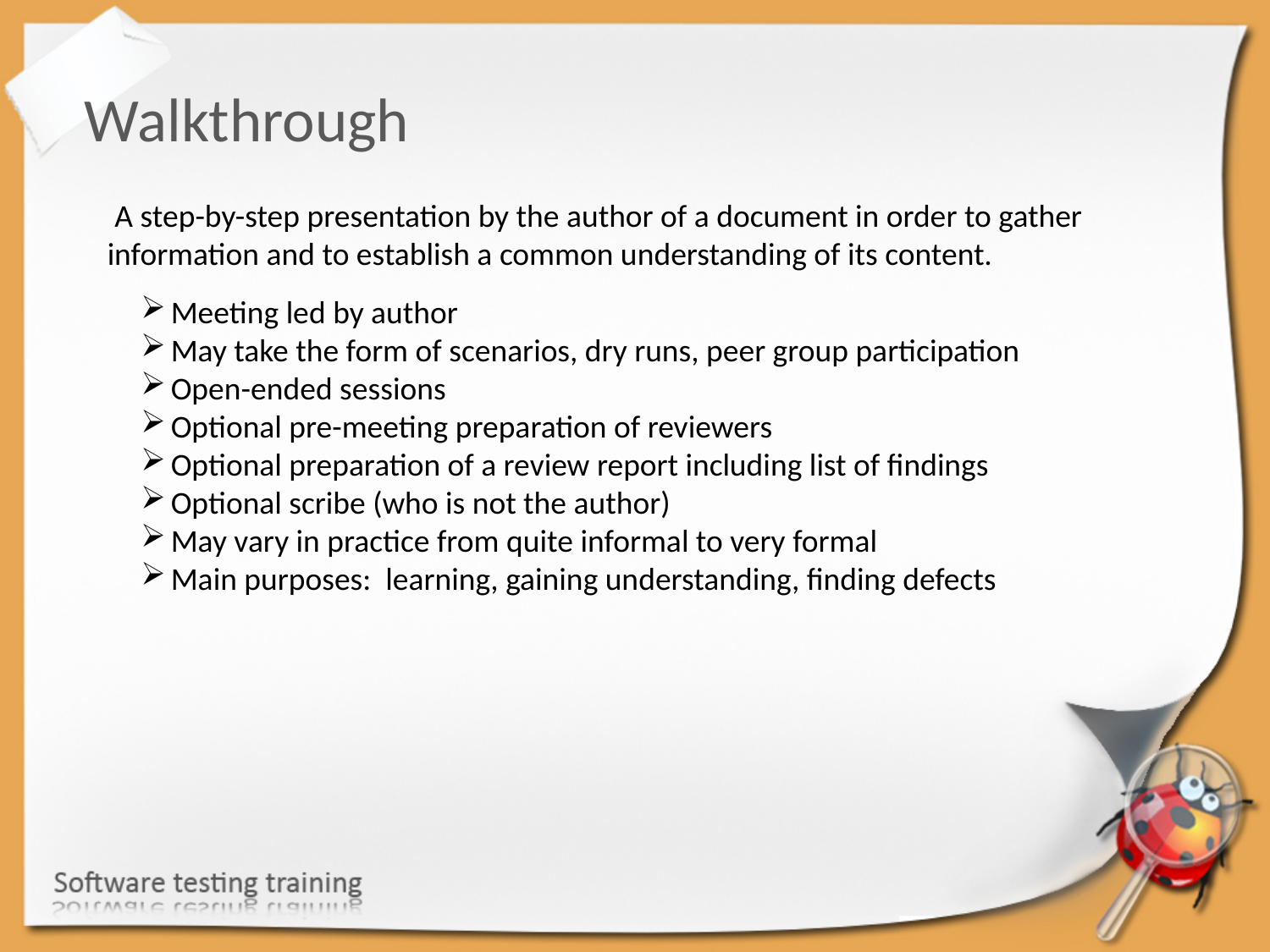

Walkthrough
 A step-by-step presentation by the author of a document in order to gather information and to establish a common understanding of its content.
Meeting led by author
May take the form of scenarios, dry runs, peer group participation
Open-ended sessions
Optional pre-meeting preparation of reviewers
Optional preparation of a review report including list of findings
Optional scribe (who is not the author)
May vary in practice from quite informal to very formal
Main purposes:  learning, gaining understanding, finding defects